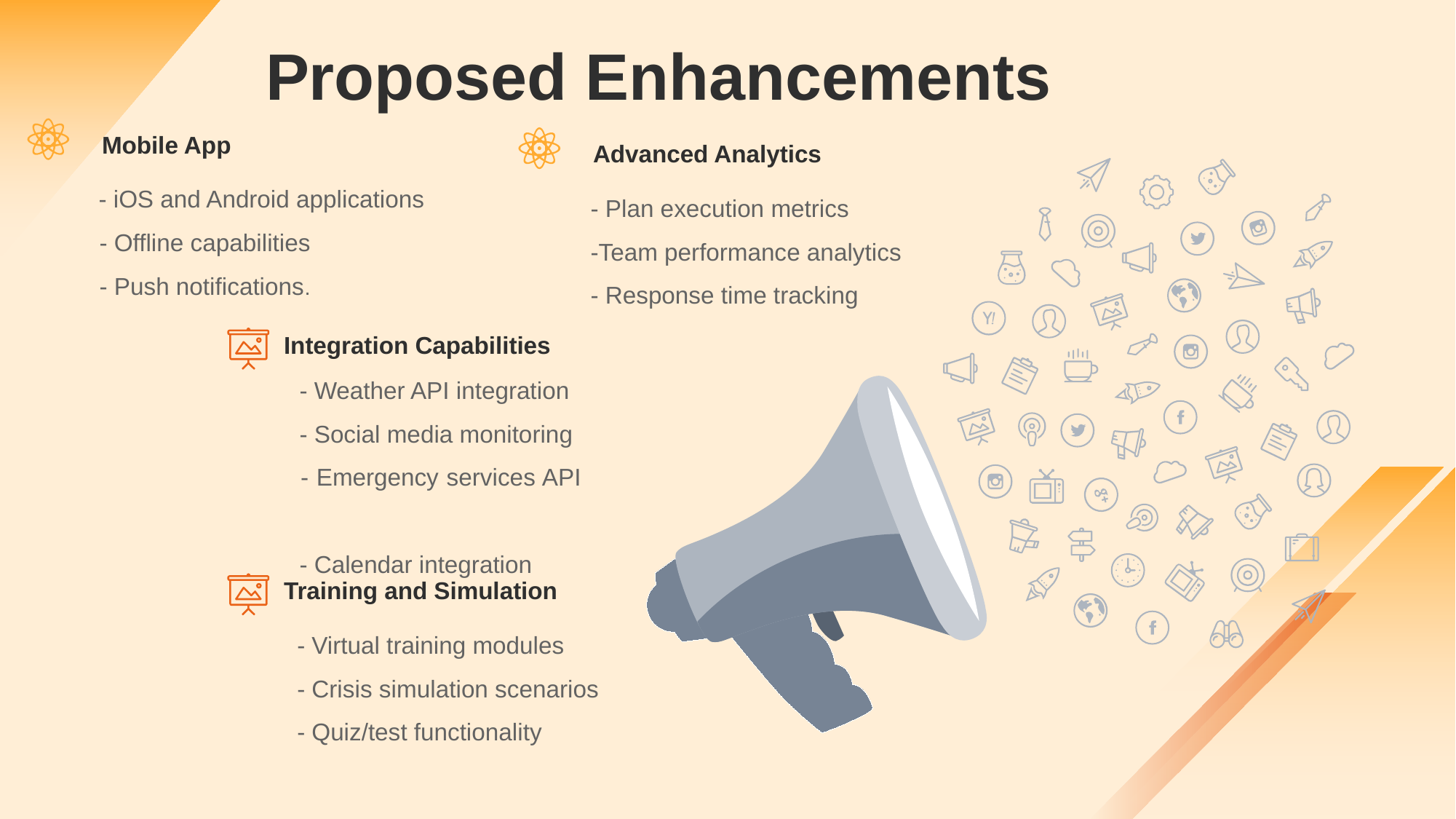

# Proposed Enhancements

Mobile App

Advanced Analytics

 - iOS and Android applications
 - Offline capabilities
 - Push notifications.
 - Plan execution metrics
 -Team performance analytics
 - Response time tracking
Integration Capabilities

 - Weather API integration
 - Social media monitoring
 - Emergency services API
 - Calendar integration

Training and Simulation

  - Virtual training modules
  - Crisis simulation scenarios
  - Quiz/test functionality